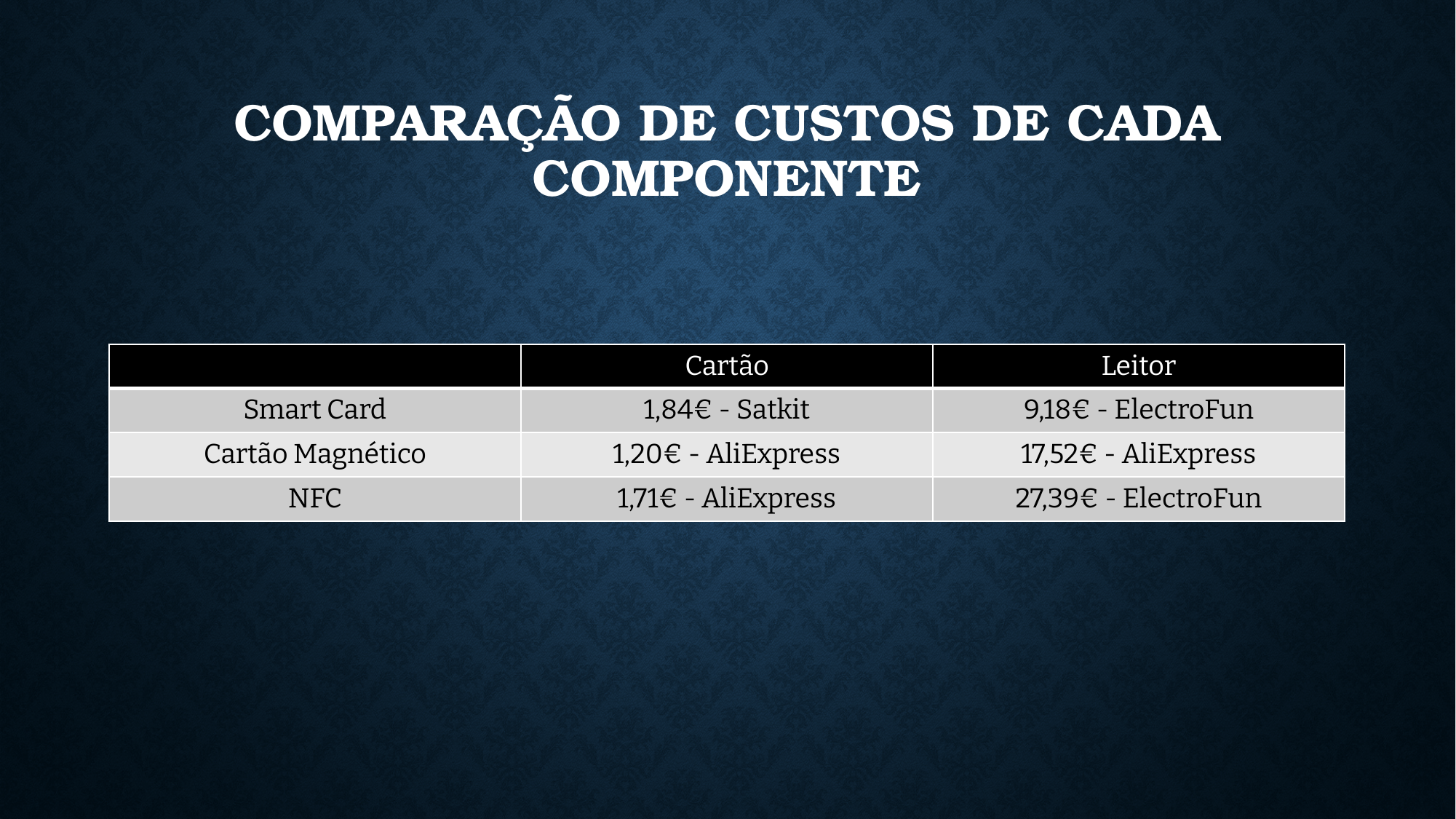

# Comparação de Custos de cada componente
|  | Cartão | Leitor |
| --- | --- | --- |
| Smart Card | 1,84€ - Satkit | 9,18€ - ElectroFun |
| Cartão Magnético | 1,20€ - AliExpress | 17,52€ - AliExpress |
| NFC | 1,71€ - AliExpress | 27,39€ - ElectroFun |